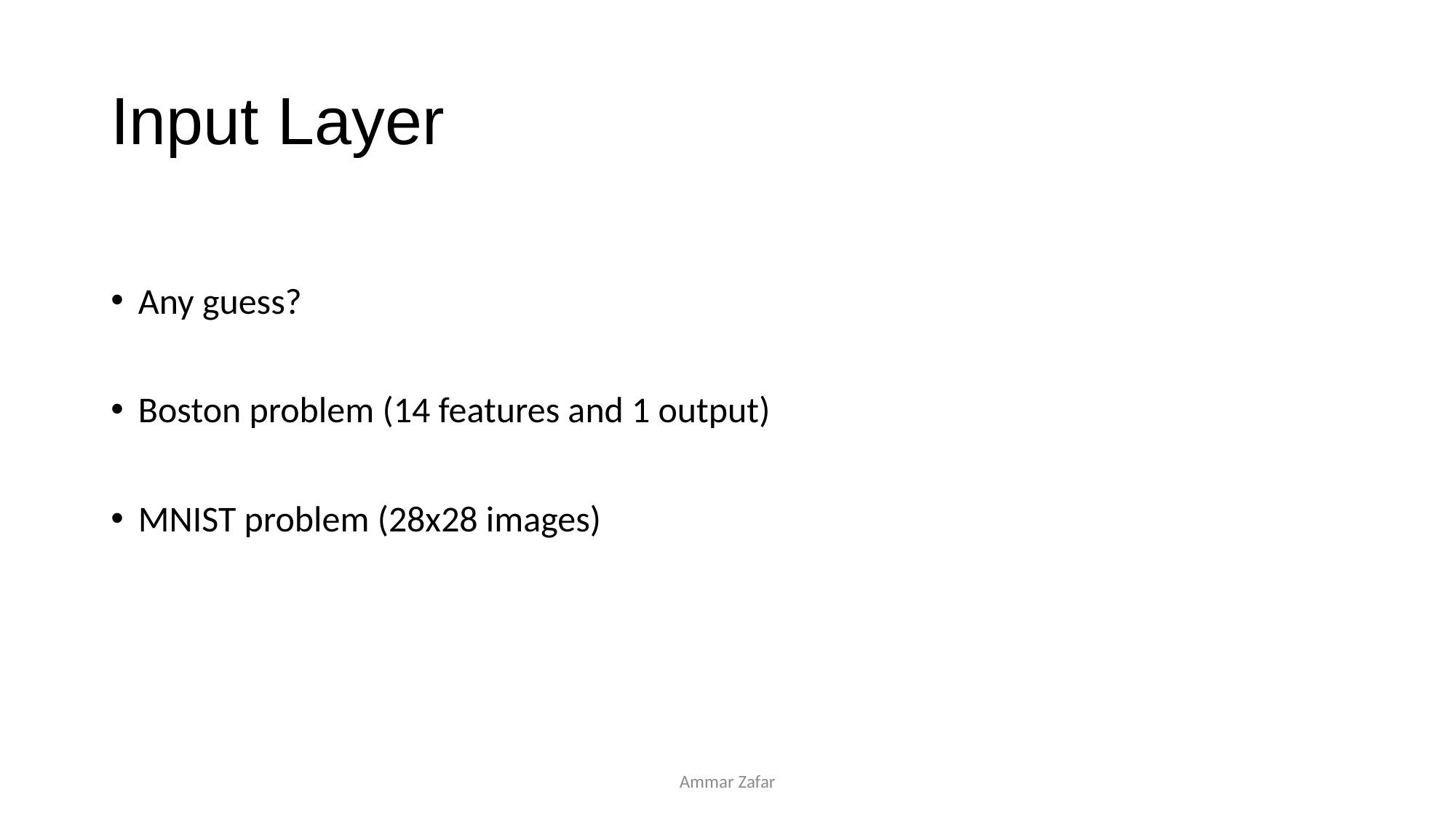

# Input Layer

Any guess?

Boston problem (14 features and 1 output)

MNIST problem (28x28 images)

Ammar Zafar